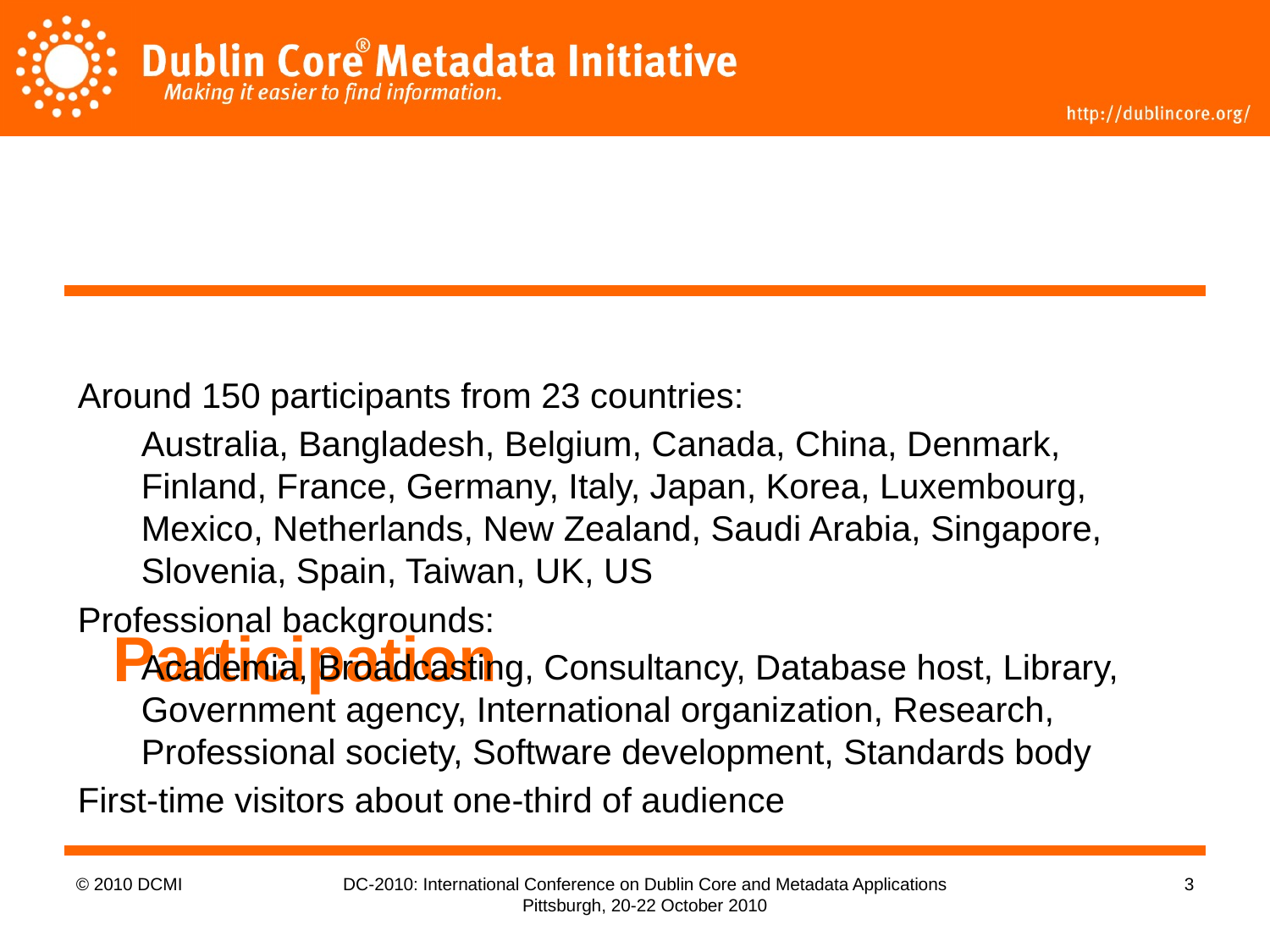

Participation
Around 150 participants from 23 countries:
Australia, Bangladesh, Belgium, Canada, China, Denmark, Finland, France, Germany, Italy, Japan, Korea, Luxembourg, Mexico, Netherlands, New Zealand, Saudi Arabia, Singapore, Slovenia, Spain, Taiwan, UK, US
Professional backgrounds:
Academia, Broadcasting, Consultancy, Database host, Library, Government agency, International organization, Research, Professional society, Software development, Standards body
First-time visitors about one-third of audience
© 2010 DCMI
DC-2010: International Conference on Dublin Core and Metadata Applications Pittsburgh, 20-22 October 2010
3